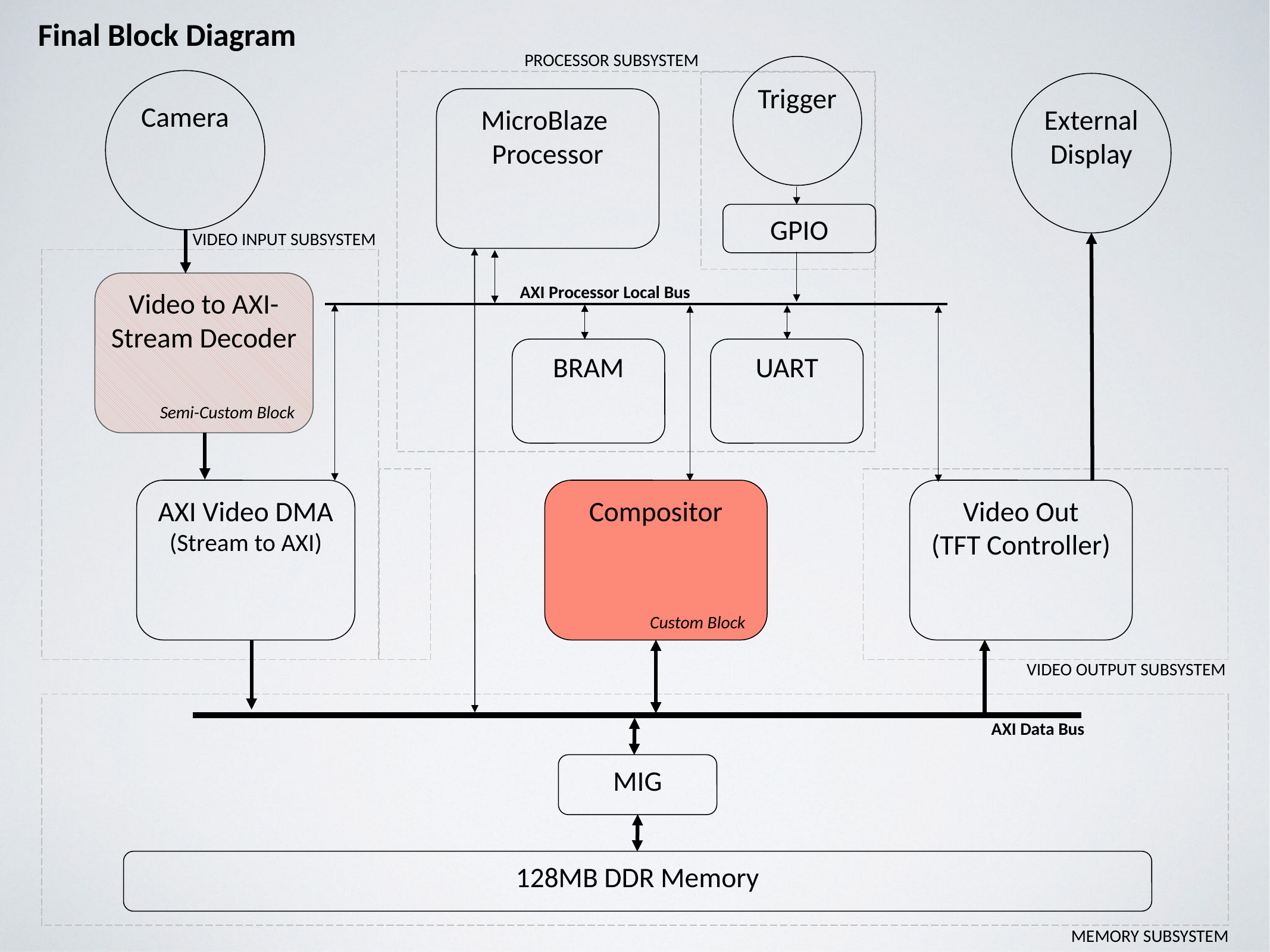

Final Block Diagram
PROCESSOR SUBSYSTEM
Trigger
Camera

External Display
MicroBlaze
Processor
GPIO
VIDEO INPUT SUBSYSTEM

Video to AXI-Stream Decoder
AXI Processor Local Bus
BRAM
UART
Semi-Custom Block

AXI Video DMA
(Stream to AXI)

Compositor
Video Out
(TFT Controller)
Custom Block
VIDEO OUTPUT SUBSYSTEM

AXI Data Bus
MIG
128MB DDR Memory
MEMORY SUBSYSTEM